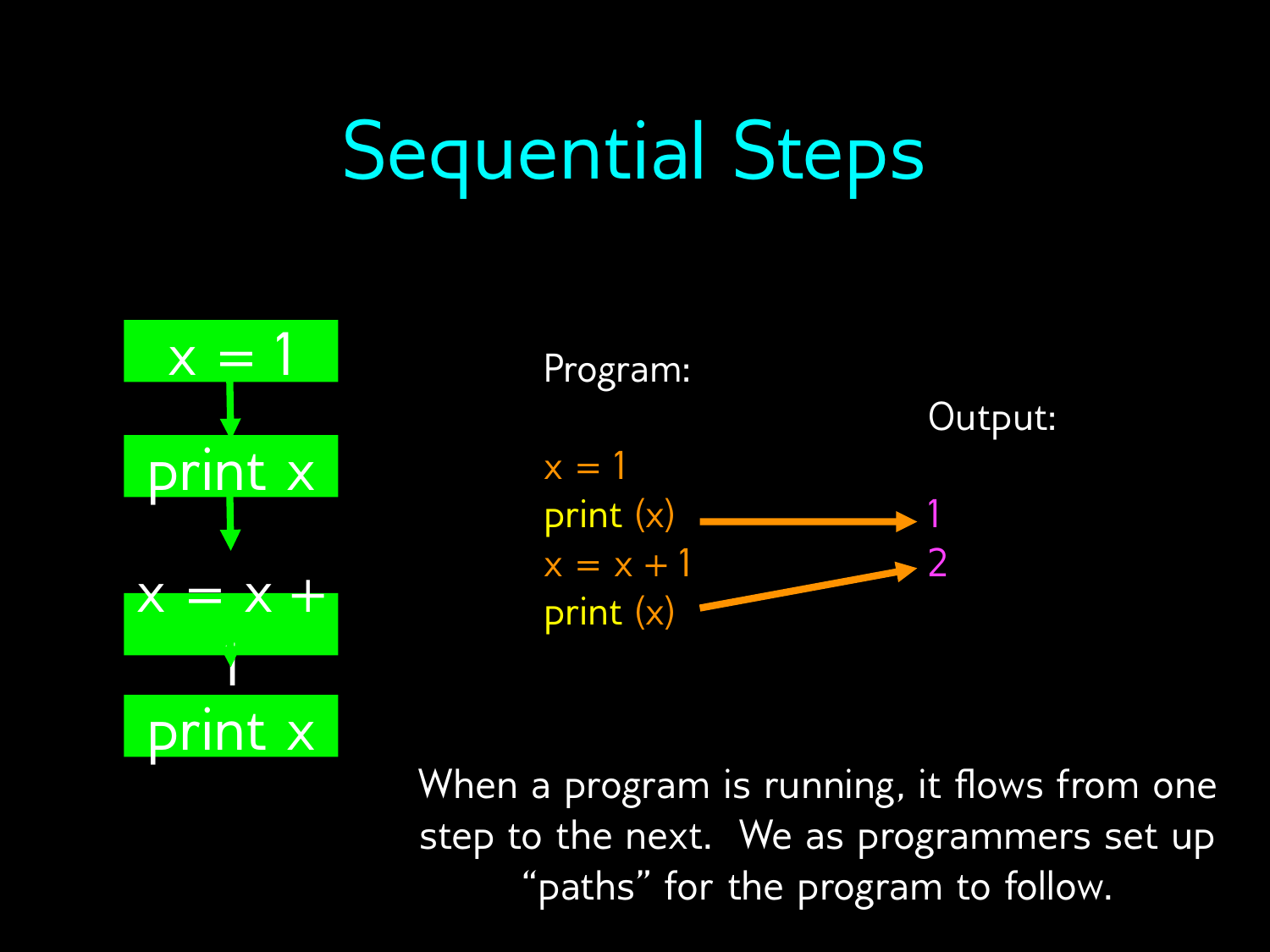

# Sequential Steps
x = 1
Program:

x = 1
print (x)
x = x + 1
print (x)

Output:

1
2
print x

x = x + 1

print x
When a program is running, it flows from one step to the next.  We as programmers set up “paths” for the program to follow.